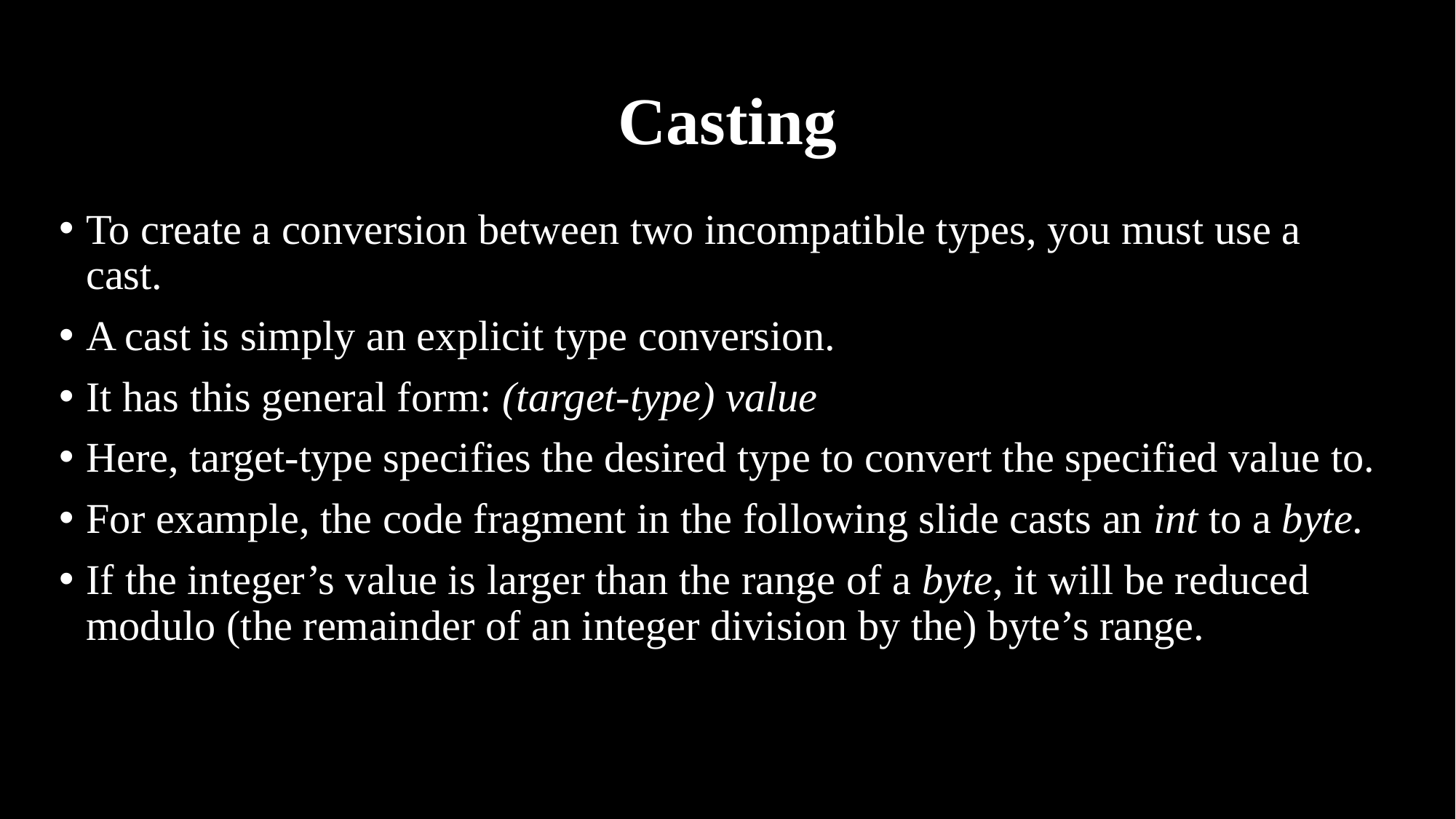

# Casting
To create a conversion between two incompatible types, you must use a cast.
A cast is simply an explicit type conversion.
It has this general form: (target-type) value
Here, target-type specifies the desired type to convert the specified value to.
For example, the code fragment in the following slide casts an int to a byte.
If the integer’s value is larger than the range of a byte, it will be reduced modulo (the remainder of an integer division by the) byte’s range.